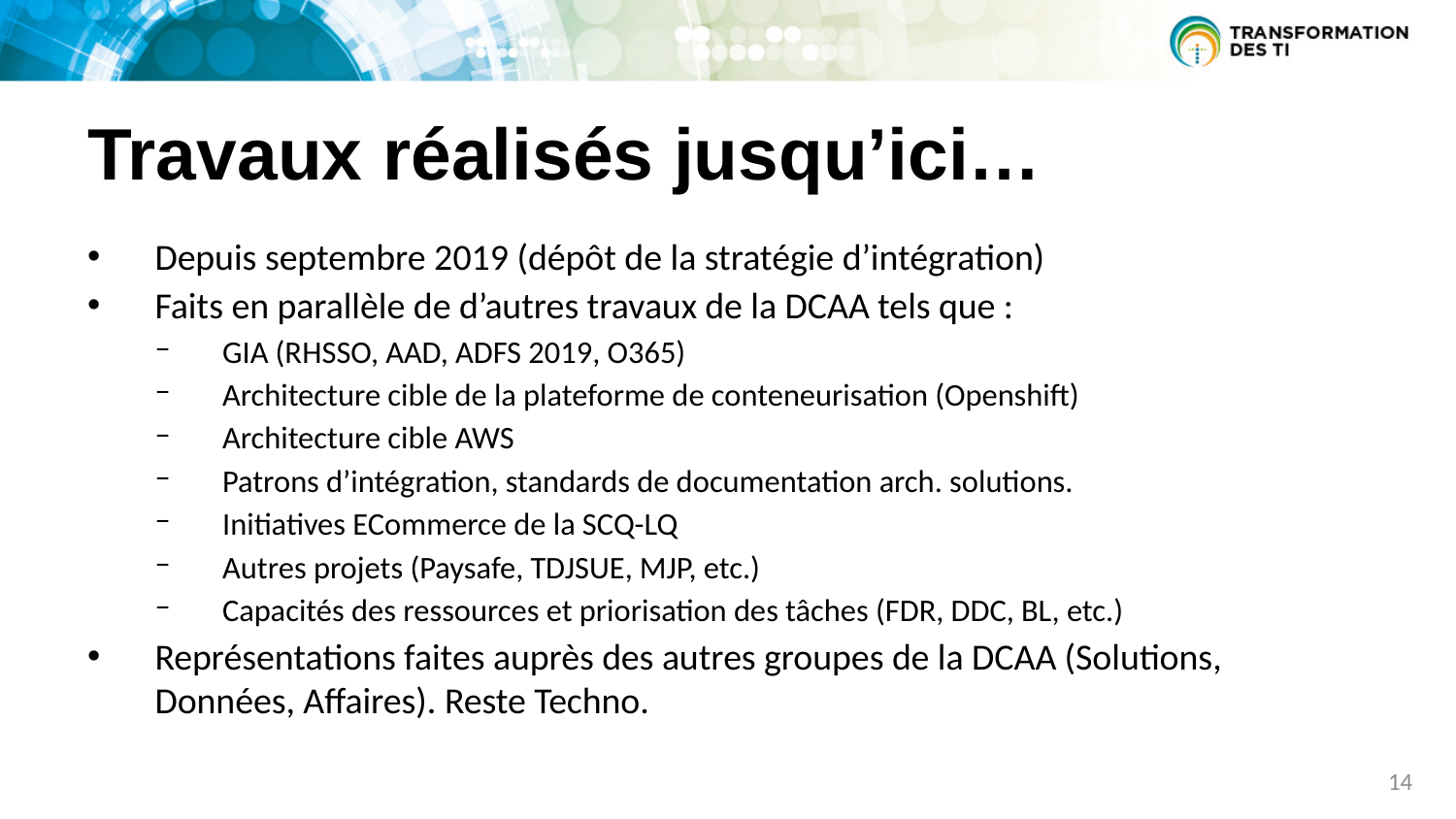

# Travaux réalisés jusqu’ici…
Depuis septembre 2019 (dépôt de la stratégie d’intégration)
Faits en parallèle de d’autres travaux de la DCAA tels que :
GIA (RHSSO, AAD, ADFS 2019, O365)
Architecture cible de la plateforme de conteneurisation (Openshift)
Architecture cible AWS
Patrons d’intégration, standards de documentation arch. solutions.
Initiatives ECommerce de la SCQ-LQ
Autres projets (Paysafe, TDJSUE, MJP, etc.)
Capacités des ressources et priorisation des tâches (FDR, DDC, BL, etc.)
Représentations faites auprès des autres groupes de la DCAA (Solutions, Données, Affaires). Reste Techno.
14